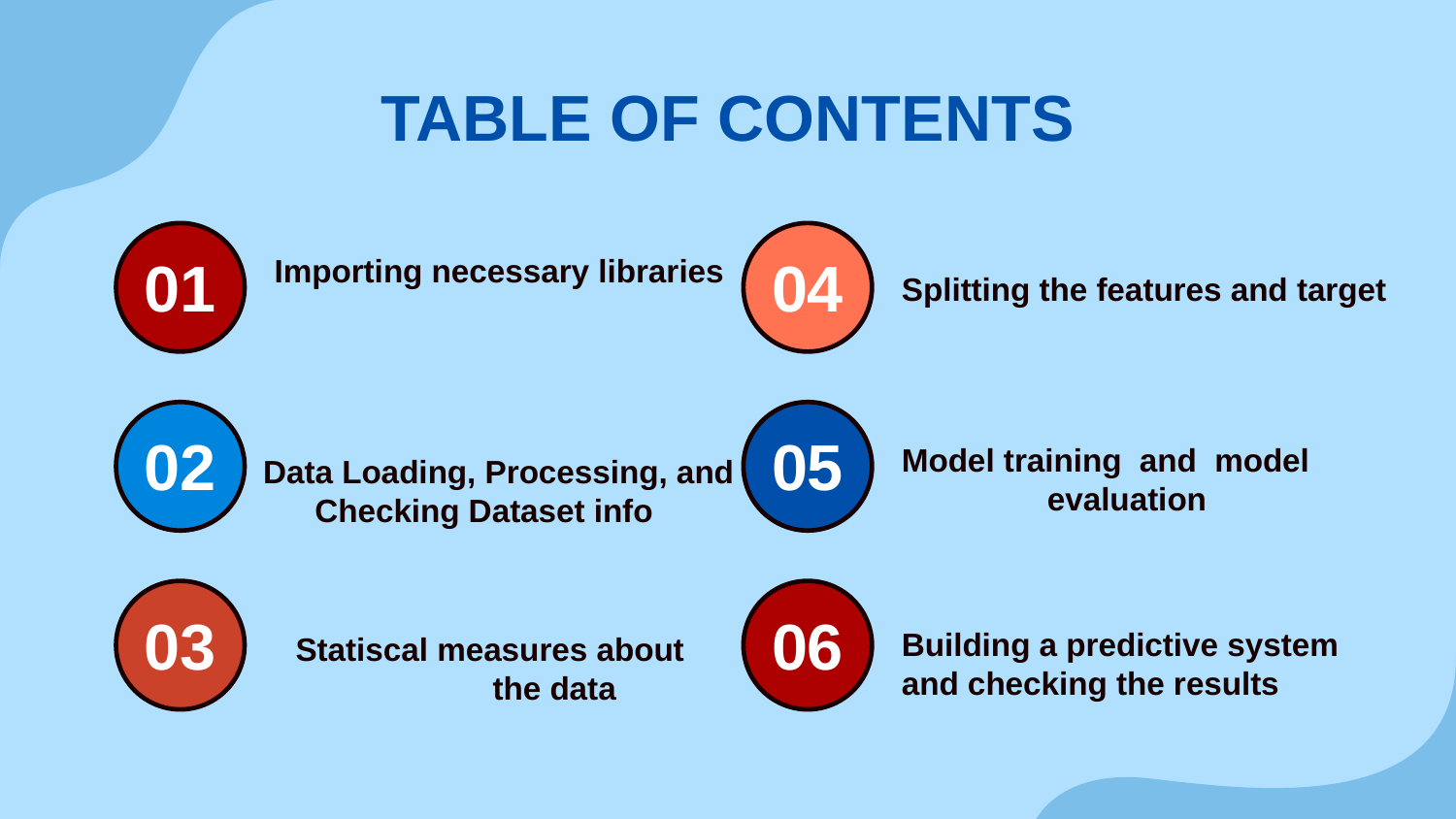

TABLE OF CONTENTS
Importing necessary libraries
Splitting the features and target

# 01
04
Model training  and  model              	evaluation

02
05
Data Loading, Processing, and Checking Dataset info
Building a predictive system         and checking the results

Statiscal measures about 	the data
03
06